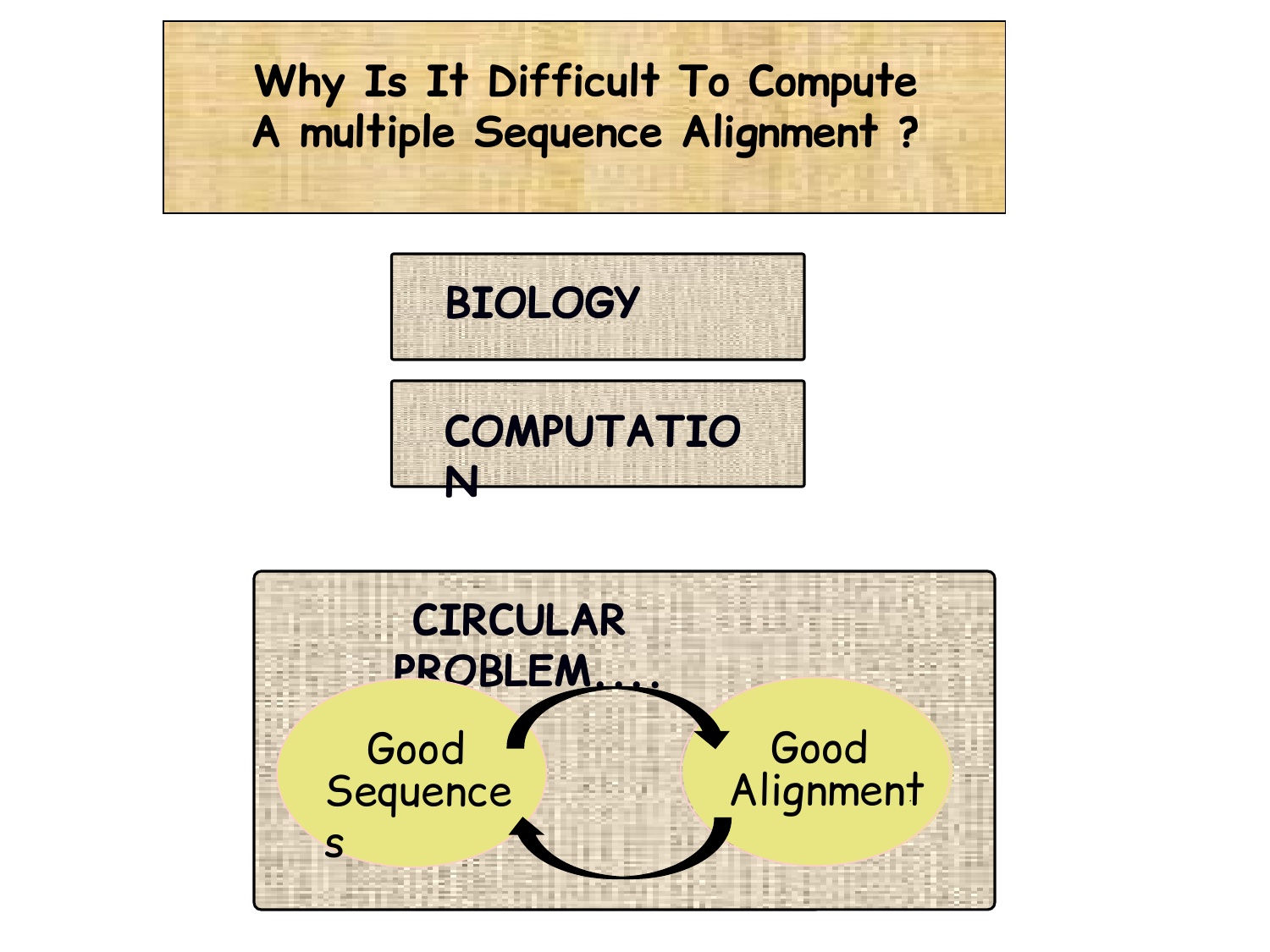

Why Is It Difficult To Compute A multiple Sequence Alignment ?

BIOLOGY

COMPUTATION

 CIRCULAR PROBLEM....

Good
Good
Alignment
Sequences